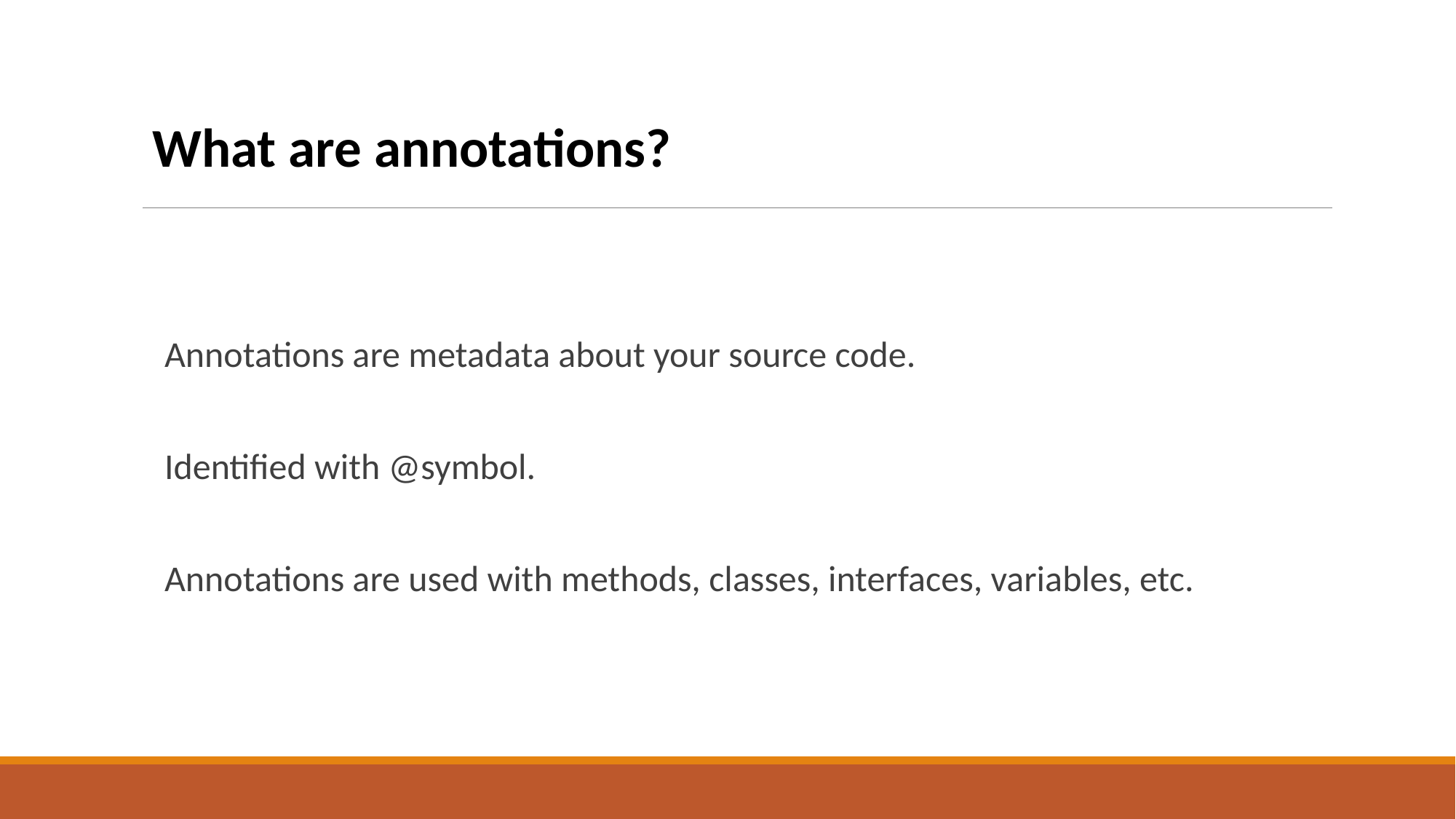

What are annotations?

Annotations are metadata about your source code.

Identified with @symbol.

Annotations are used with methods, classes, interfaces, variables, etc.